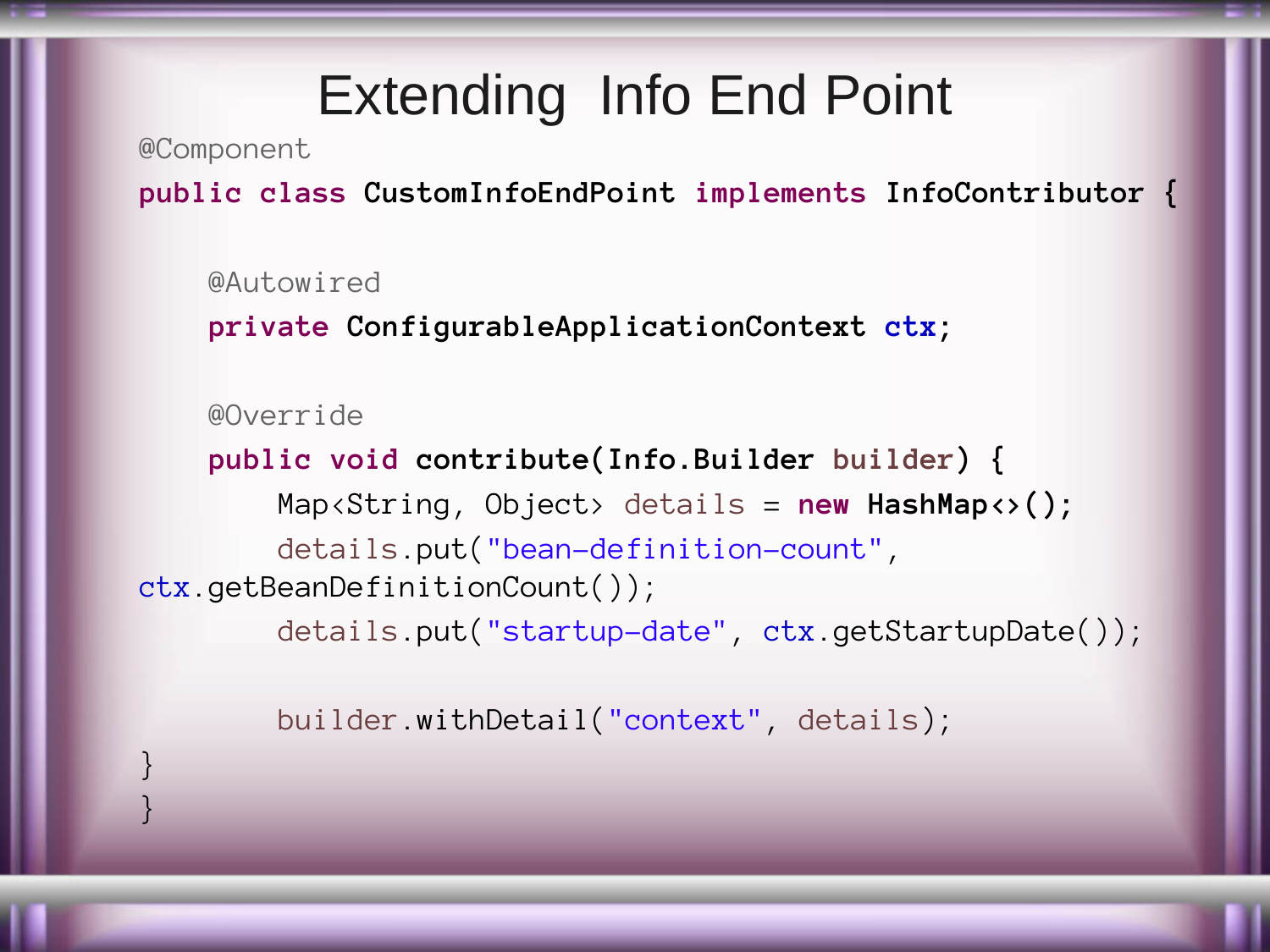

# Extending  Info End Point
@Component
public class CustomInfoEndPoint implements InfoContributor {

    @Autowired
    private ConfigurableApplicationContext ctx;

    @Override
    public void contribute(Info.Builder builder) {
        Map<String, Object> details = new HashMap<>();
        details.put("bean-definition-count", ctx.getBeanDefinitionCount());
        details.put("startup-date", ctx.getStartupDate());

        builder.withDetail("context", details);
}
}